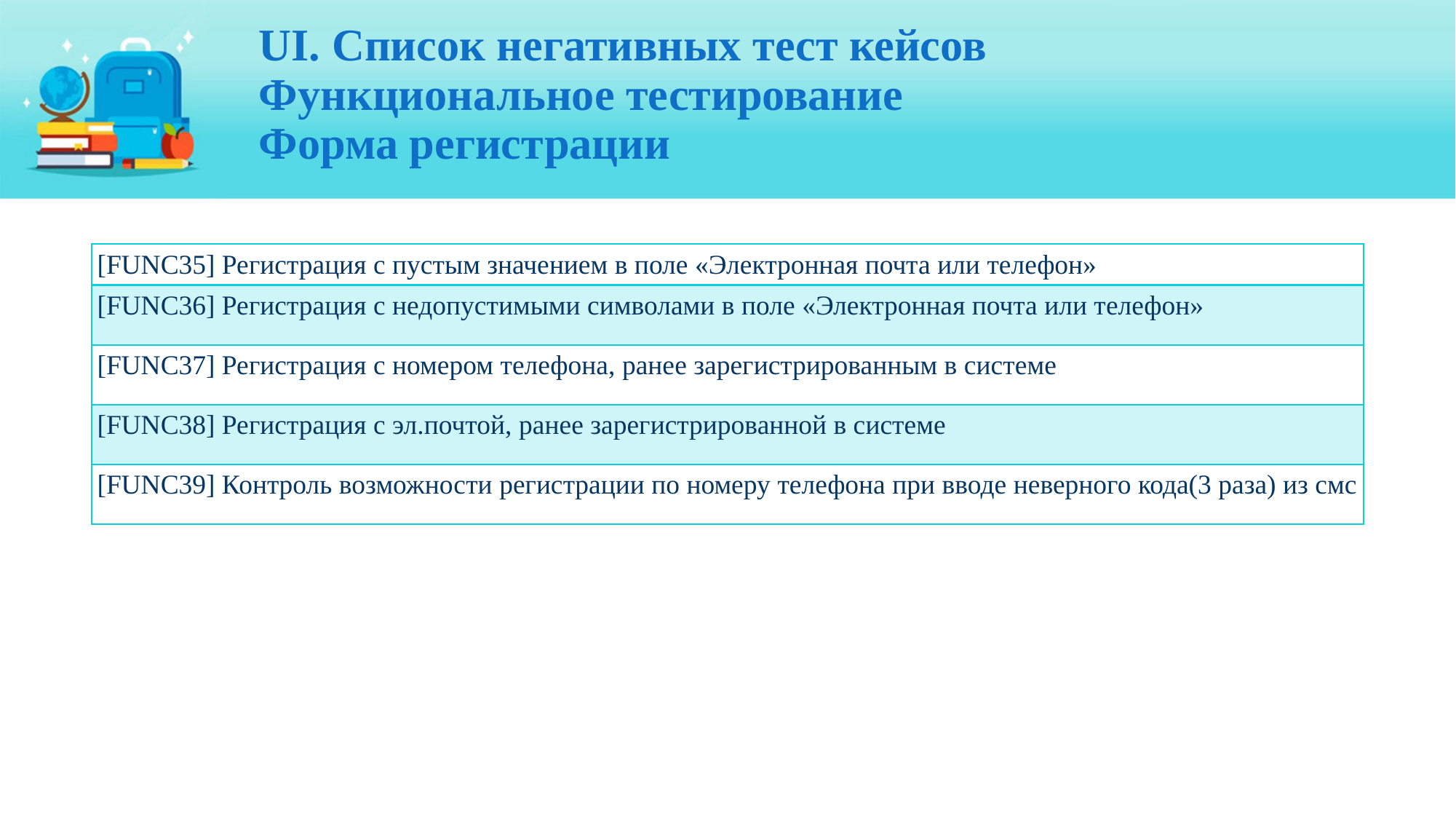

# UI. Список негативных тест кейсов Функциональное тестирование Форма регистрации
| [FUNC35] Регистрация с пустым значением в поле «Электронная почта или телефон» |
| --- |
| [FUNC36] Регистрация с недопустимыми символами в поле «Электронная почта или телефон» |
| [FUNC37] Регистрация с номером телефона, ранее зарегистрированным в системе |
| [FUNC38] Регистрация с эл.почтой, ранее зарегистрированной в системе |
| [FUNC39] Контроль возможности регистрации по номеру телефона при вводе неверного кода(3 раза) из смс |